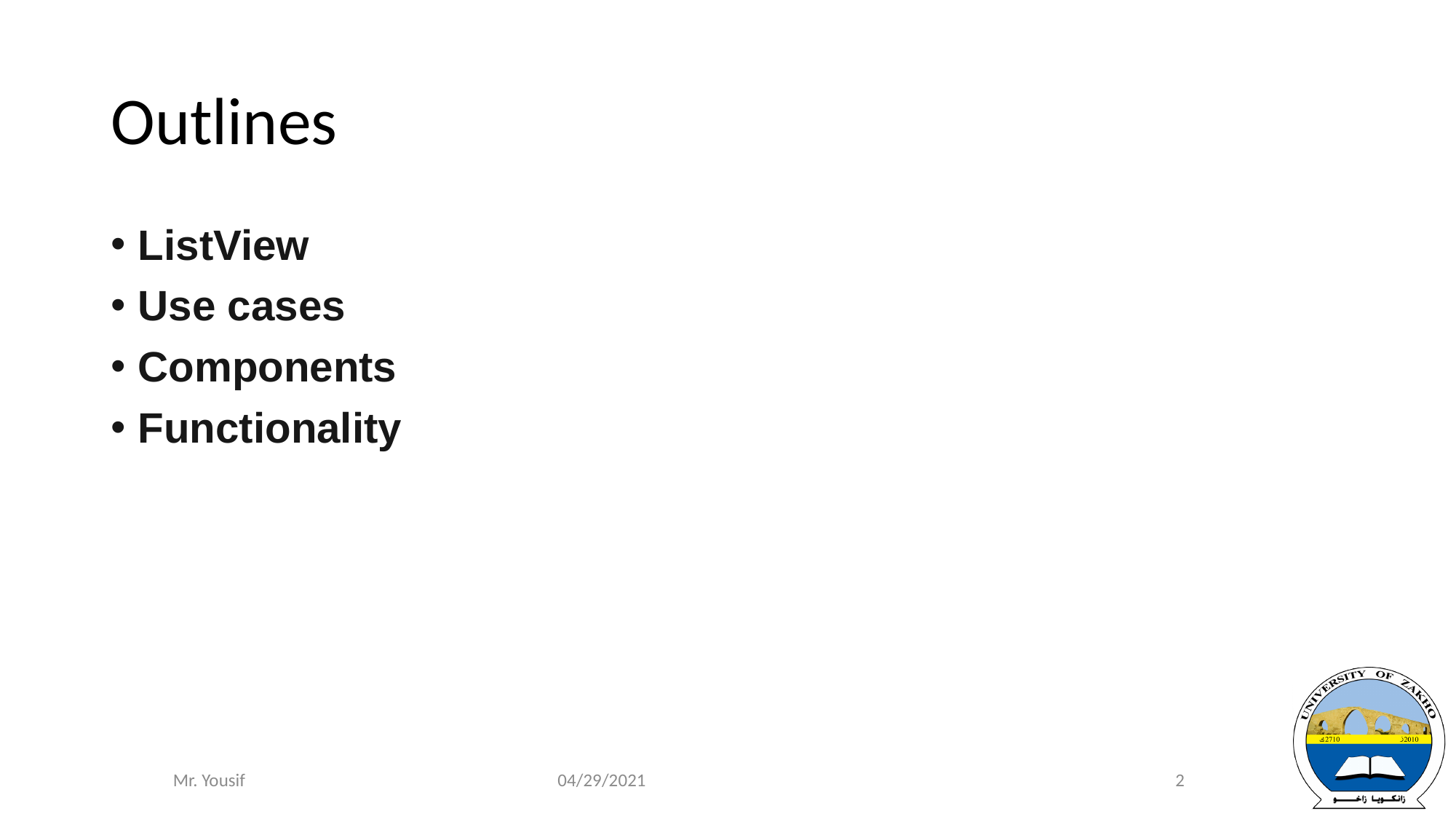

# Outlines
ListView
Use cases
Components
Functionality

04/29/2021
2
Mr. Yousif